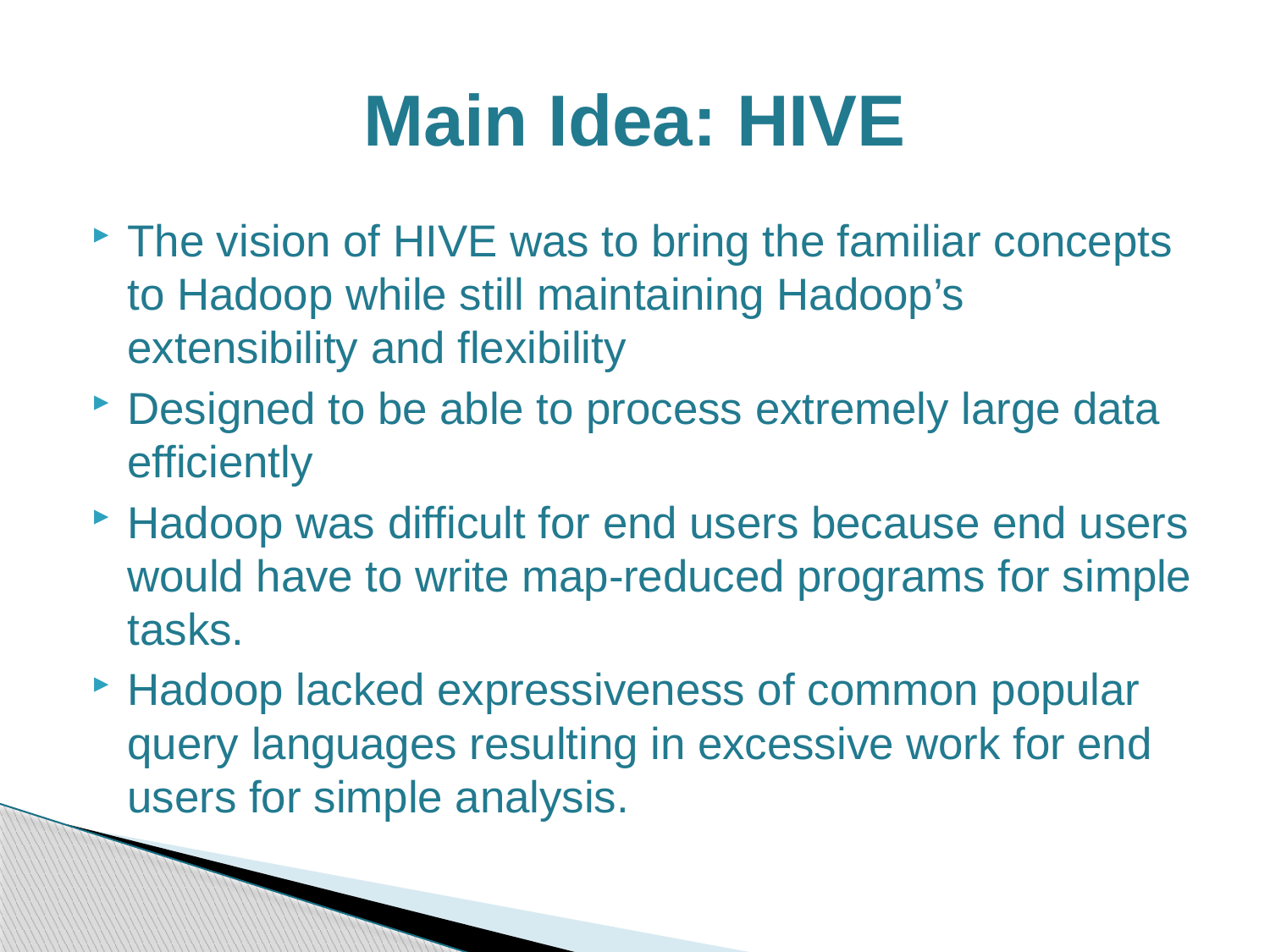

# Main Idea: HIVE
The vision of HIVE was to bring the familiar concepts to Hadoop while still maintaining Hadoop’s extensibility and flexibility
Designed to be able to process extremely large data efficiently
Hadoop was difficult for end users because end users would have to write map-reduced programs for simple tasks.
Hadoop lacked expressiveness of common popular query languages resulting in excessive work for end users for simple analysis.